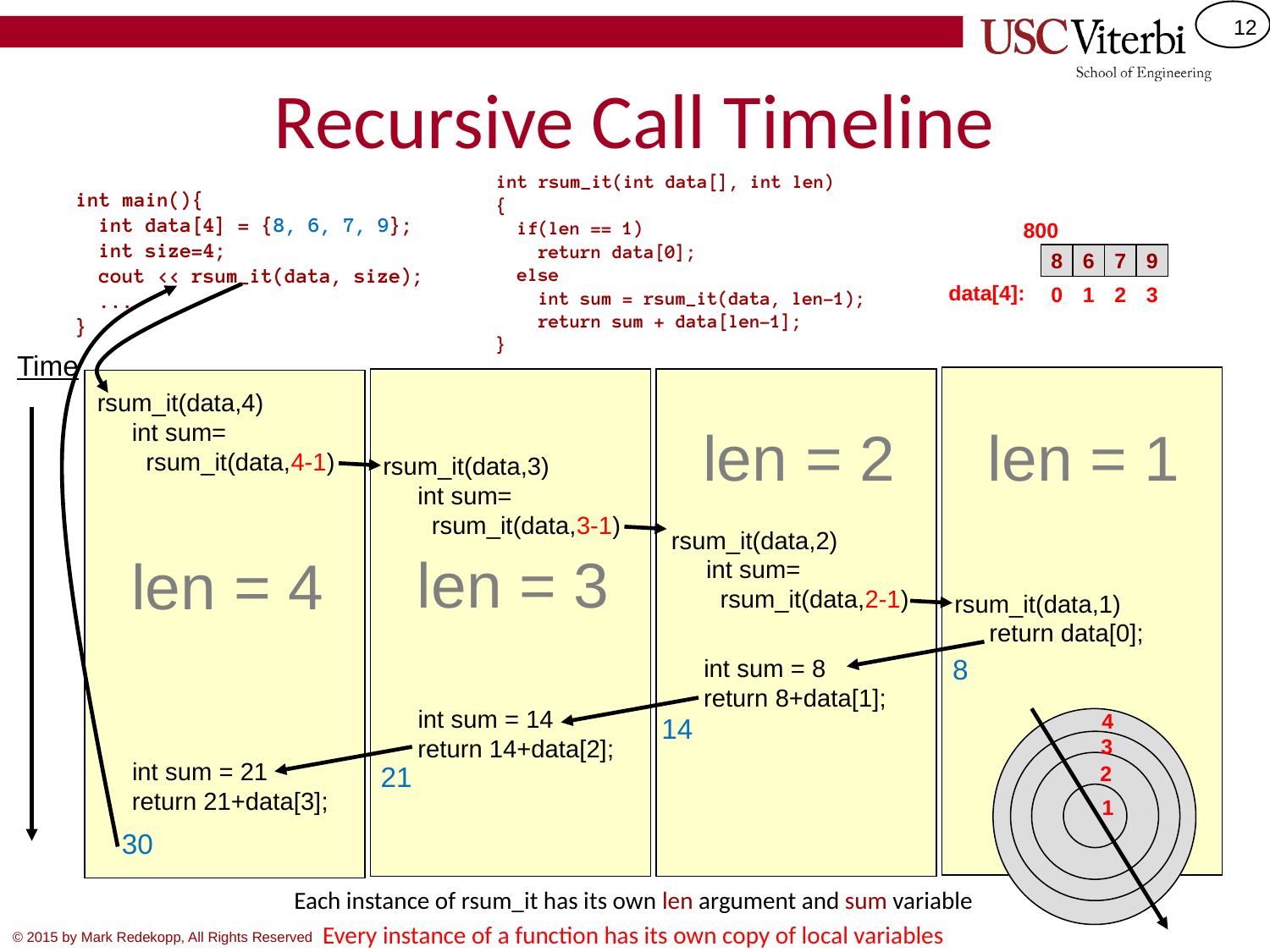

# Recursive Call Timeline
int rsum_it(int data[], int len)
{
  if(len == 1)
    return data[0];
  else
    int sum = rsum_it(data, len-1);
    return sum + data[len-1];
}
int main(){
  int data[4] = {8, 6, 7, 9};
  int size=4;
  cout << rsum_it(data, size);
  ...
}
800
8
6
7
9
data[4]:
0
1
2
3

Time

rsum_it(data,4)
     int sum=
       rsum_it(data,4-1)

len = 2
len = 1
rsum_it(data,3)
     int sum=
       rsum_it(data,3-1)
rsum_it(data,2)
     int sum=
       rsum_it(data,2-1)
len = 3
len = 4
rsum_it(data,1)
     return data[0];
8
     int sum = 8
     return 8+data[1];
     int sum = 14
     return 14+data[2];
14
4

3
     int sum = 21
     return 21+data[3];
21
2
1
30
Each instance of rsum_it has its own len argument and sum variable
Every instance of a function has its own copy of local variables